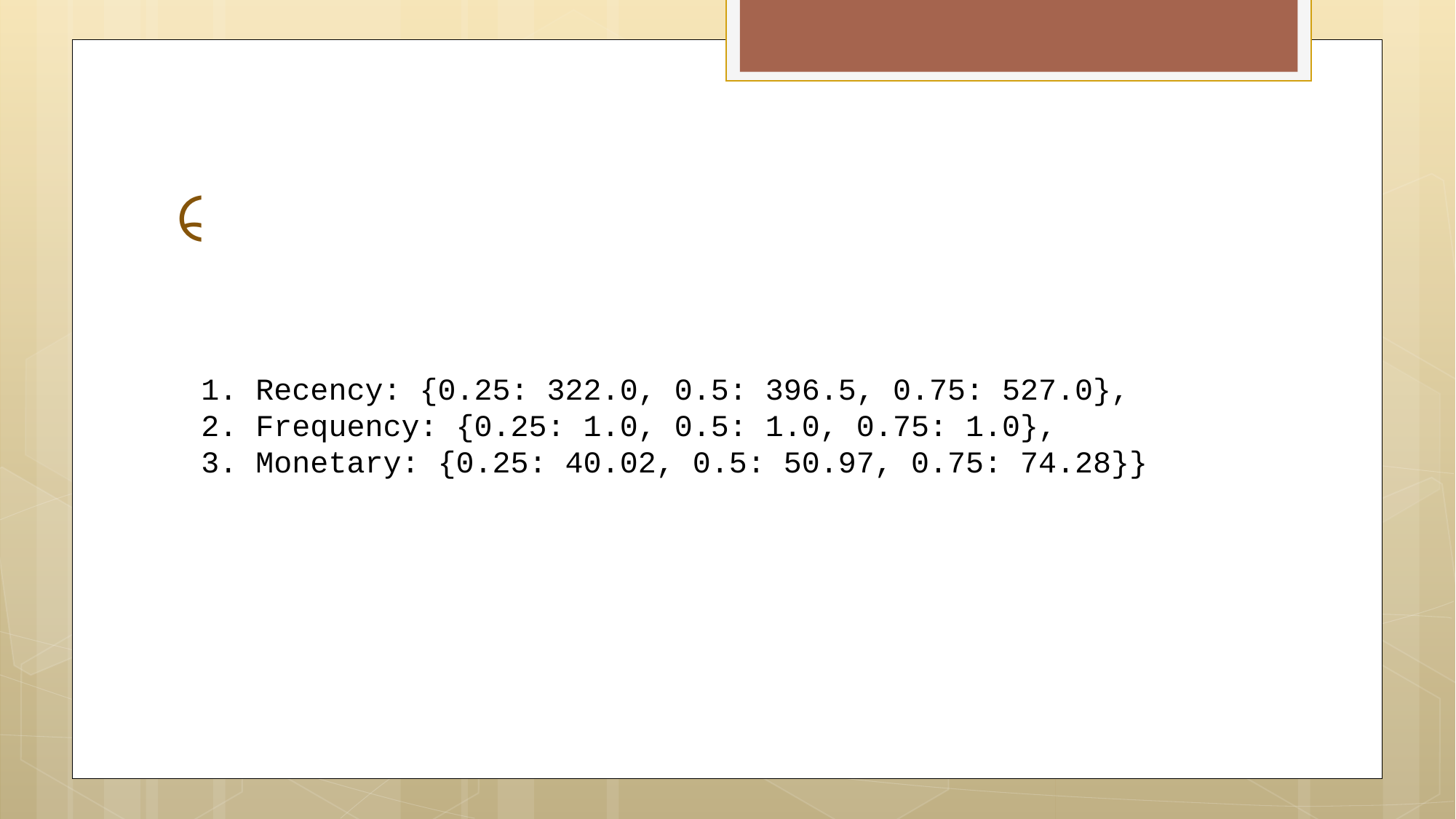

# Quartlies
Recency: {0.25: 322.0, 0.5: 396.5, 0.75: 527.0},
Frequency: {0.25: 1.0, 0.5: 1.0, 0.75: 1.0},
Monetary: {0.25: 40.02, 0.5: 50.97, 0.75: 74.28}}